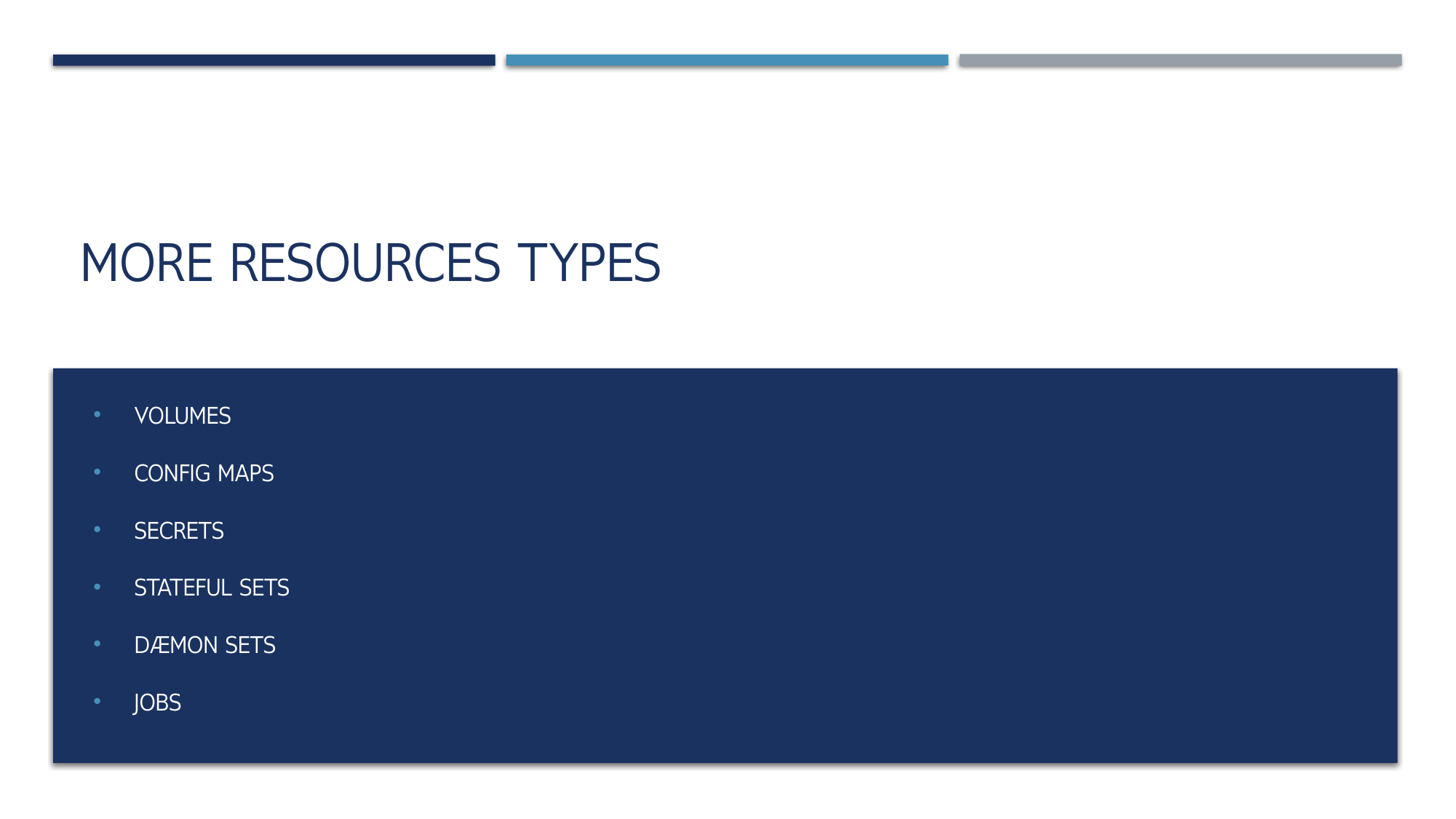

# More Resources Types
Volumes
Config Maps
Secrets
Stateful sets
Daemon sets
Jobs